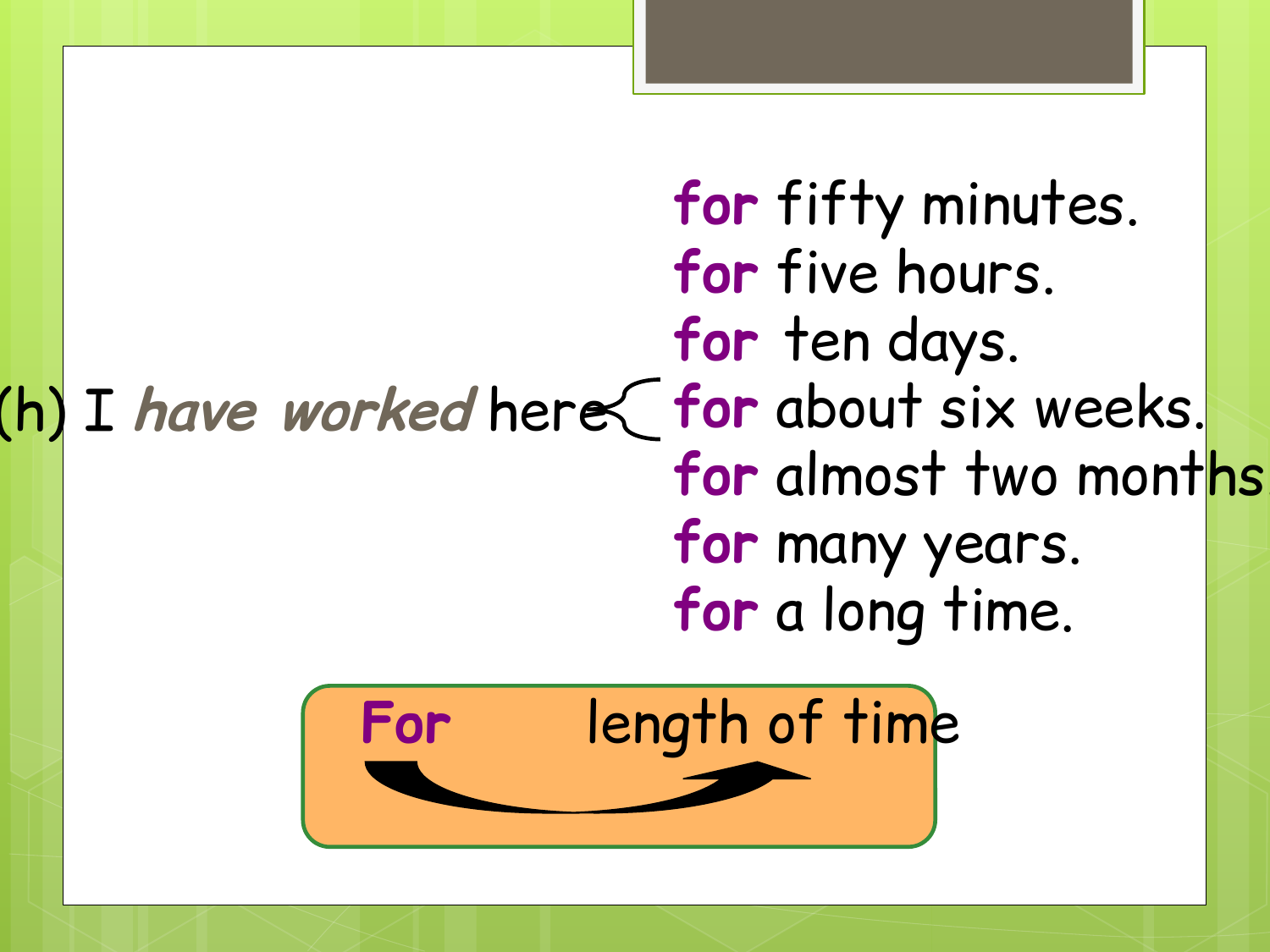

4-5 USING SINCE AND FOR
for fifty minutes.
for five hours.
for ten days.
for about six weeks.
for almost two months.
for many years.
for a long time.
(h) I have worked here

For
length of time